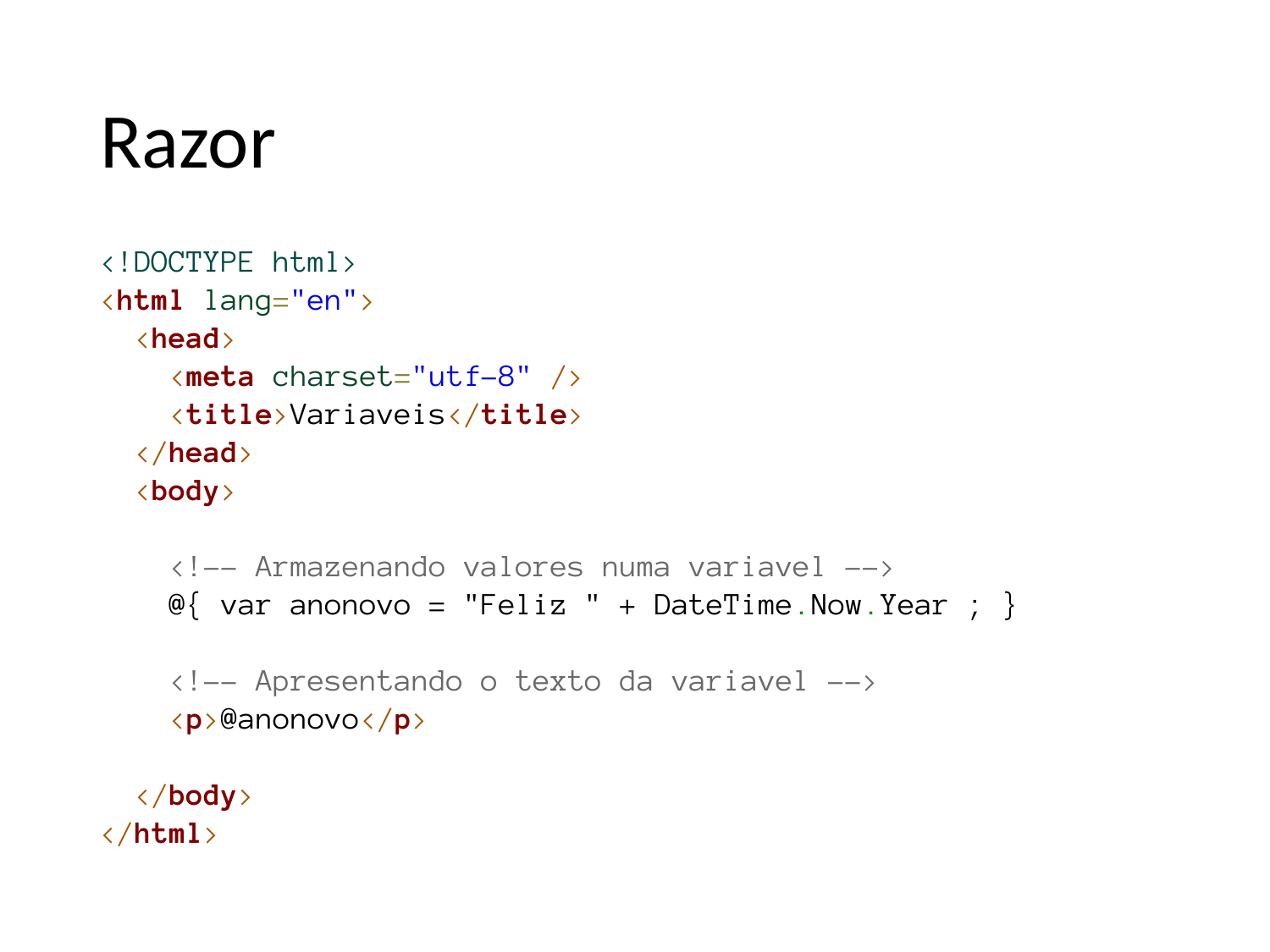

# Razor
<!DOCTYPE html>
<html lang="en">
  <head>
    <meta charset="utf-8" />
    <title>Variaveis</title>
  </head>
  <body>

    <!-- Armazenando valores numa variavel -->
    @{ var anonovo = "Feliz " + DateTime.Now.Year ; }

    <!-- Apresentando o texto da variavel -->
    <p>@anonovo</p>

  </body>
</html>